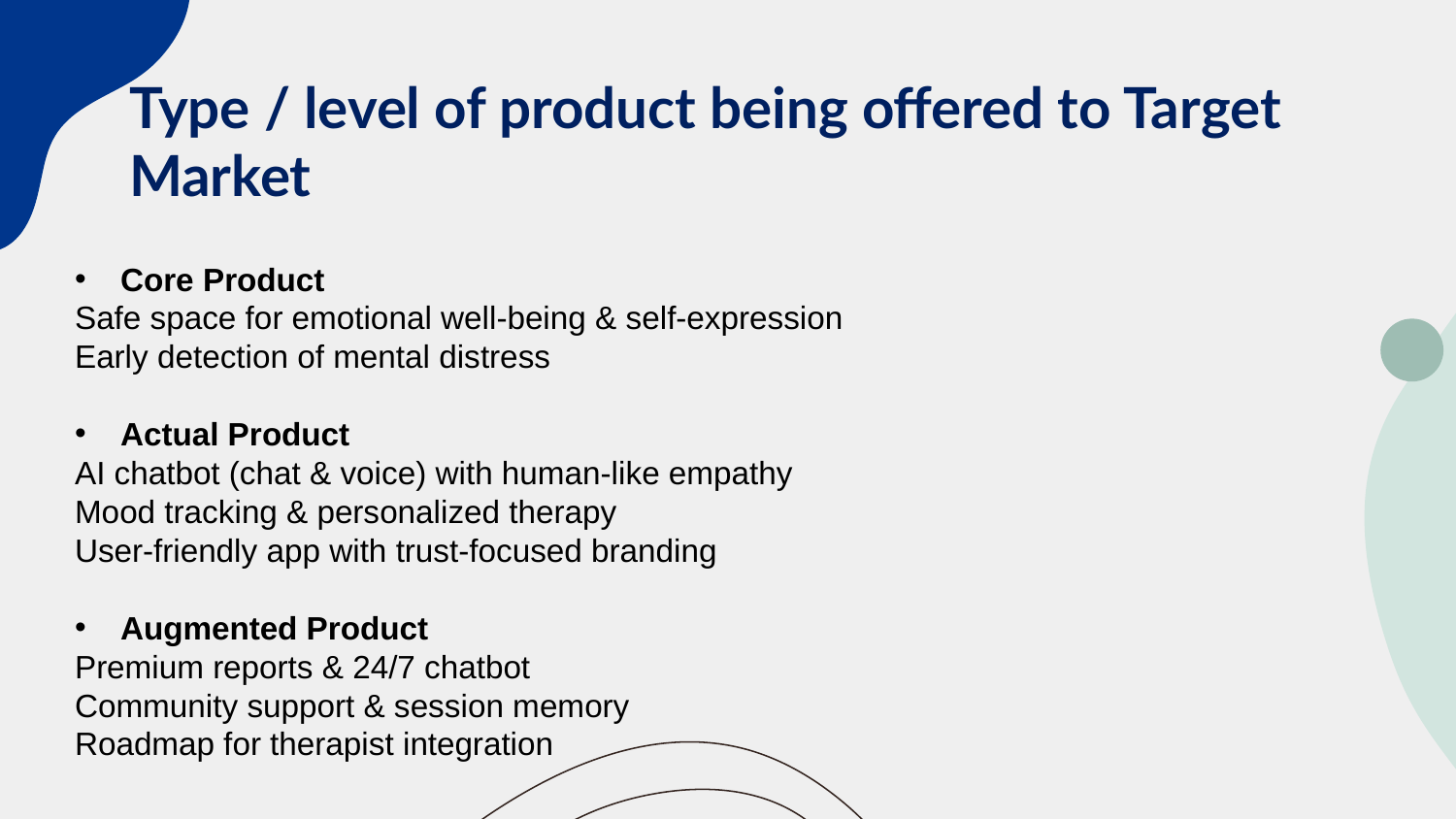

# Type / level of product being offered to Target Market
Core Product
Safe space for emotional well-being & self-expression
Early detection of mental distress

Actual Product
AI chatbot (chat & voice) with human-like empathy
Mood tracking & personalized therapy
User-friendly app with trust-focused branding

Augmented Product
Premium reports & 24/7 chatbot
Community support & session memory
Roadmap for therapist integration